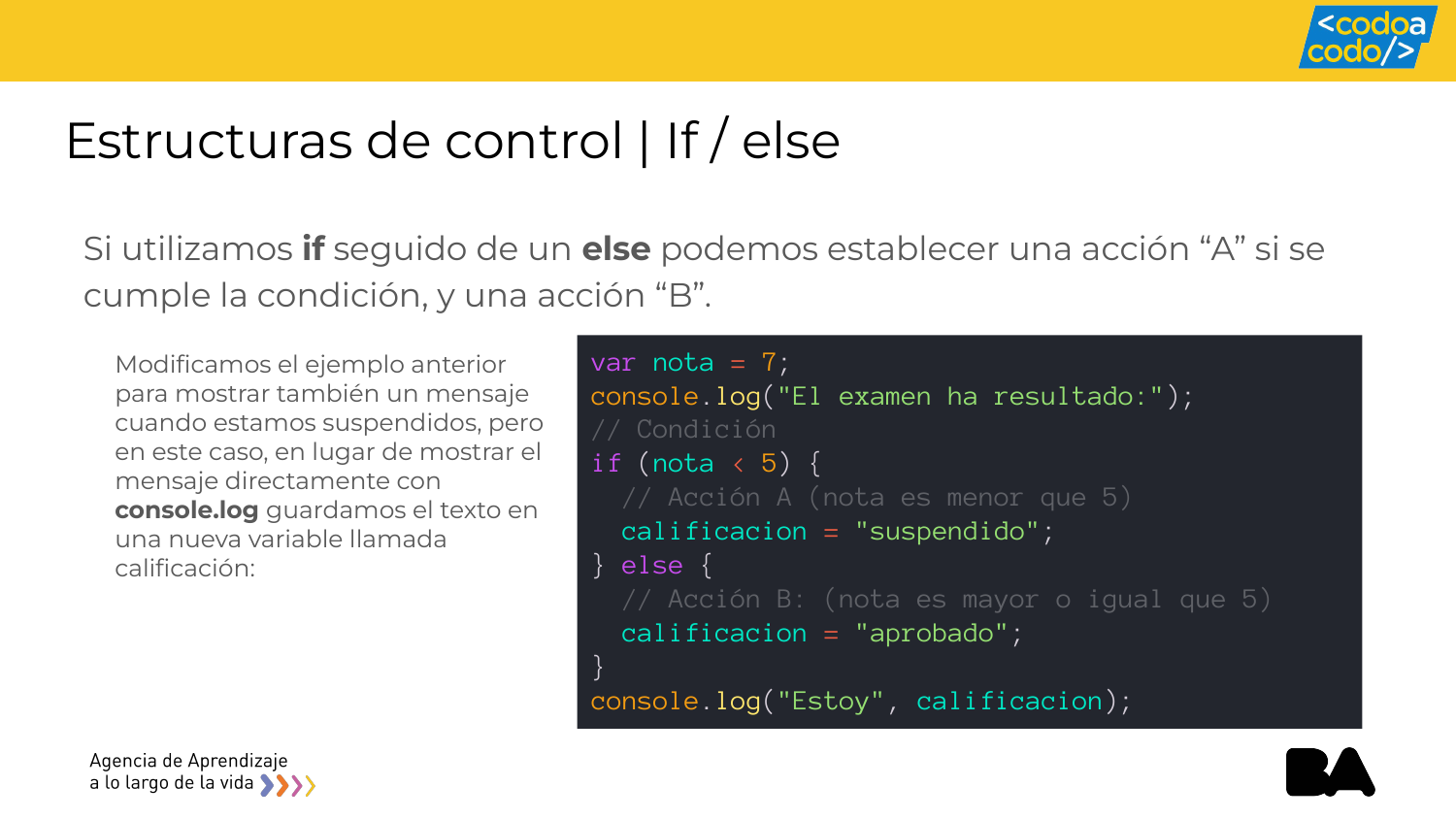

# Estructuras de control | If / else
Si utilizamos if seguido de un else podemos establecer una acción “A” si se cumple la condición, y una acción “B”.

Modificamos el ejemplo anterior para mostrar también un mensaje cuando estamos suspendidos, pero en este caso, en lugar de mostrar el mensaje directamente con console.log guardamos el texto en una nueva variable llamada calificación:
var nota = 7;
console.log("El examen ha resultado:");
// Condición
if (nota < 5) {
  // Acción A (nota es menor que 5)
  calificacion = "suspendido";
} else {
  // Acción B: (nota es mayor o igual que 5)
  calificacion = "aprobado";
}
console.log("Estoy", calificacion);